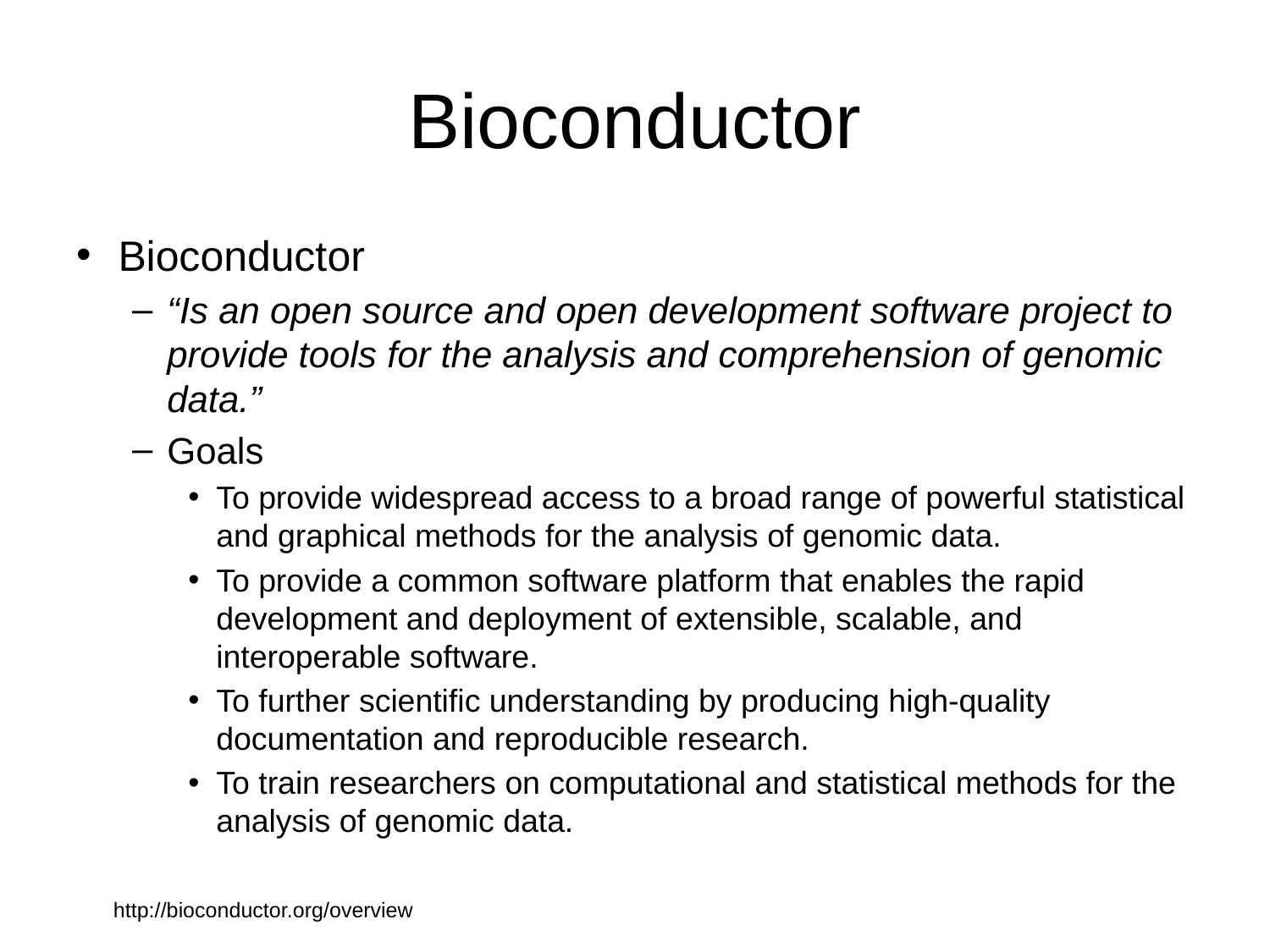

# Bioconductor
Bioconductor
“Is an open source and open development software project to provide tools for the analysis and comprehension of genomic data.”
Goals
To provide widespread access to a broad range of powerful statistical and graphical methods for the analysis of genomic data.
To provide a common software platform that enables the rapid development and deployment of extensible, scalable, and interoperable software.
To further scientific understanding by producing high-quality documentation and reproducible research.
To train researchers on computational and statistical methods for the analysis of genomic data.
http://bioconductor.org/overview